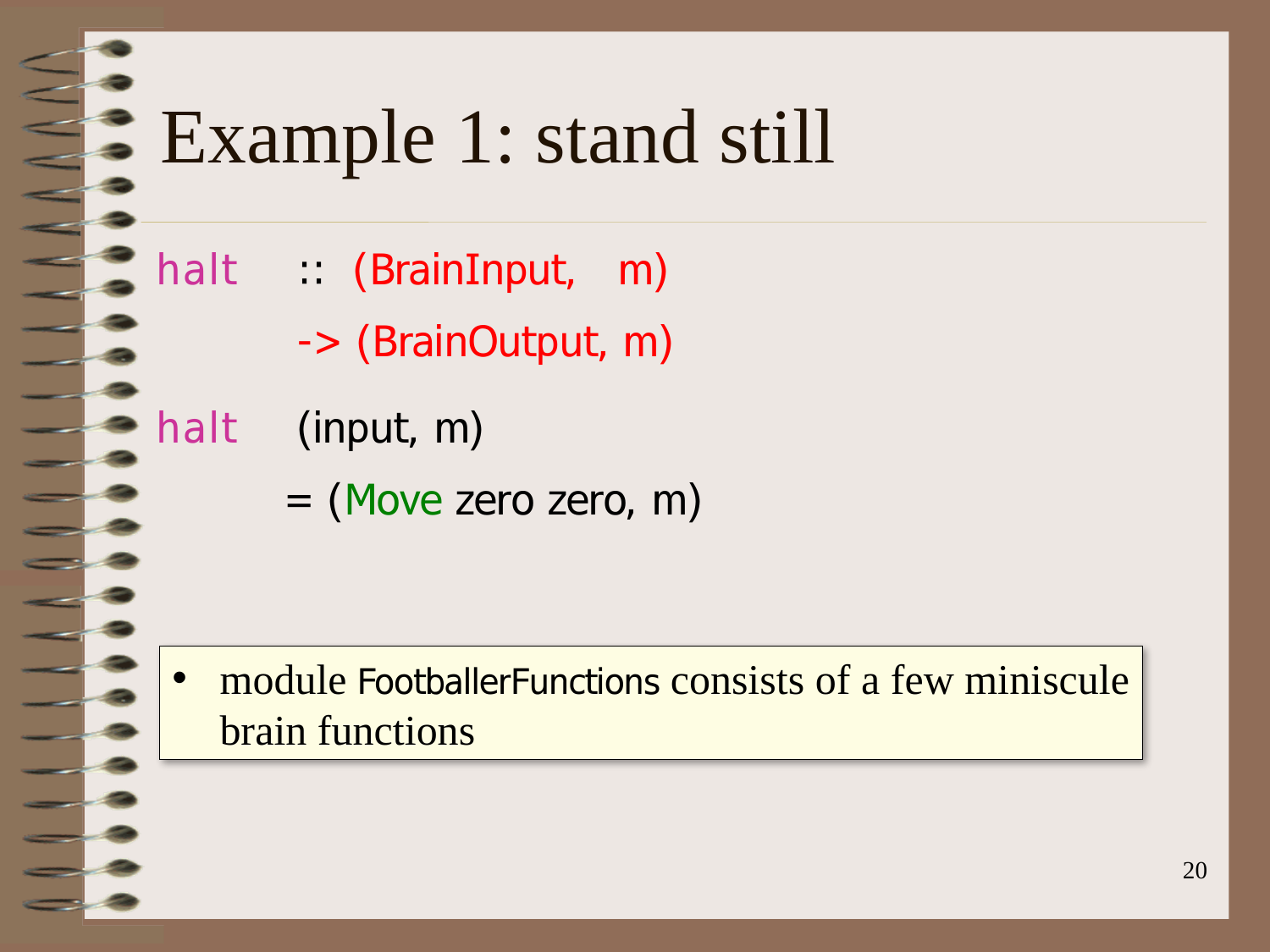

# Example 1: stand still
halt	 ::  (BrainInput,   m)
	 -> (BrainOutput, m)
halt	 (input, m)
	= (Move zero zero, m)
module FootballerFunctions consists of a few miniscule
brain functions
20